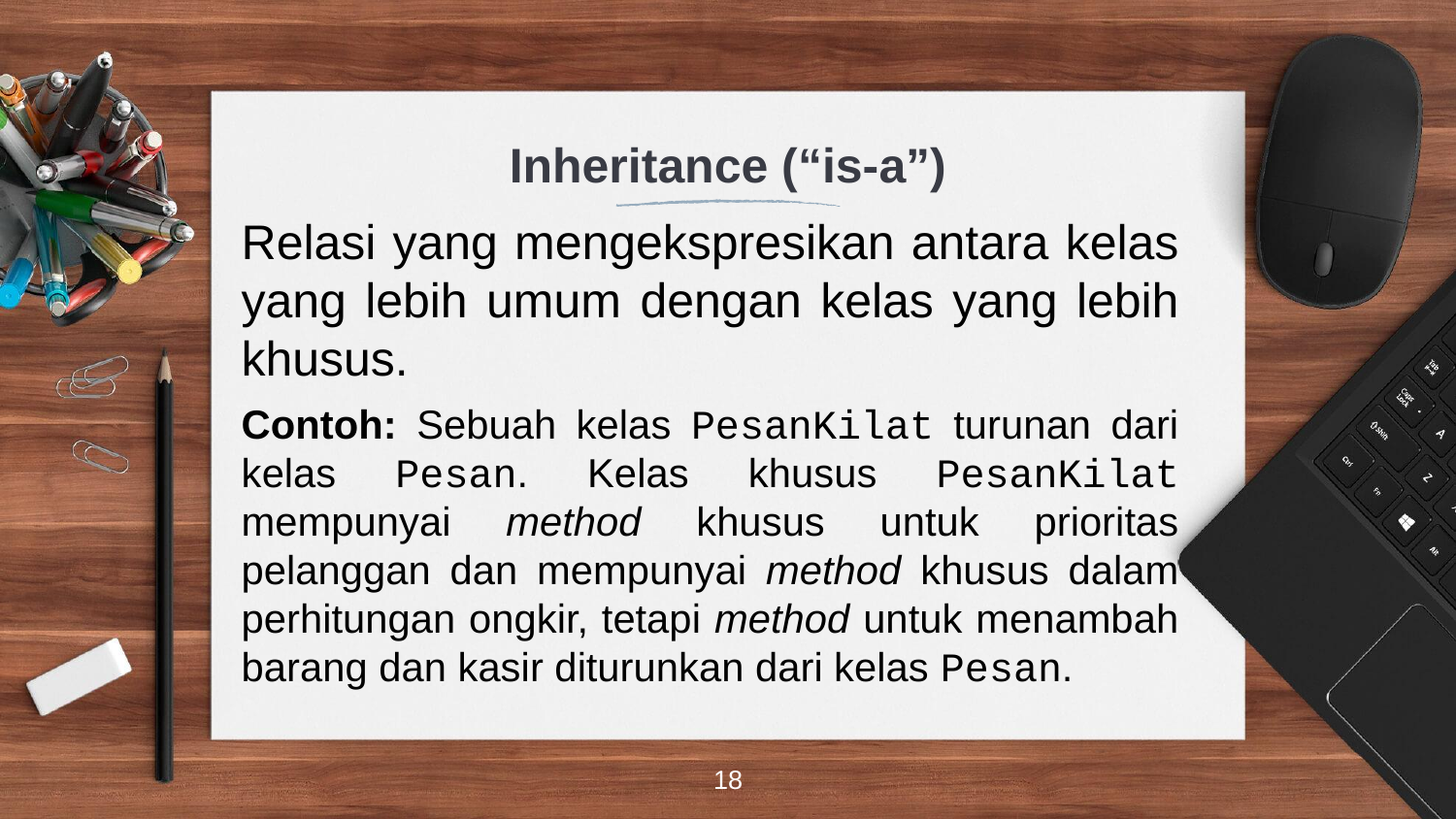

# Inheritance (“is-a”)
Relasi yang mengekspresikan antara kelas yang lebih umum dengan kelas yang lebih khusus.
Contoh: Sebuah kelas PesanKilat turunan dari kelas Pesan. Kelas khusus PesanKilat mempunyai method khusus untuk prioritas pelanggan dan mempunyai method khusus dalam perhitungan ongkir, tetapi method untuk menambah barang dan kasir diturunkan dari kelas Pesan.
18